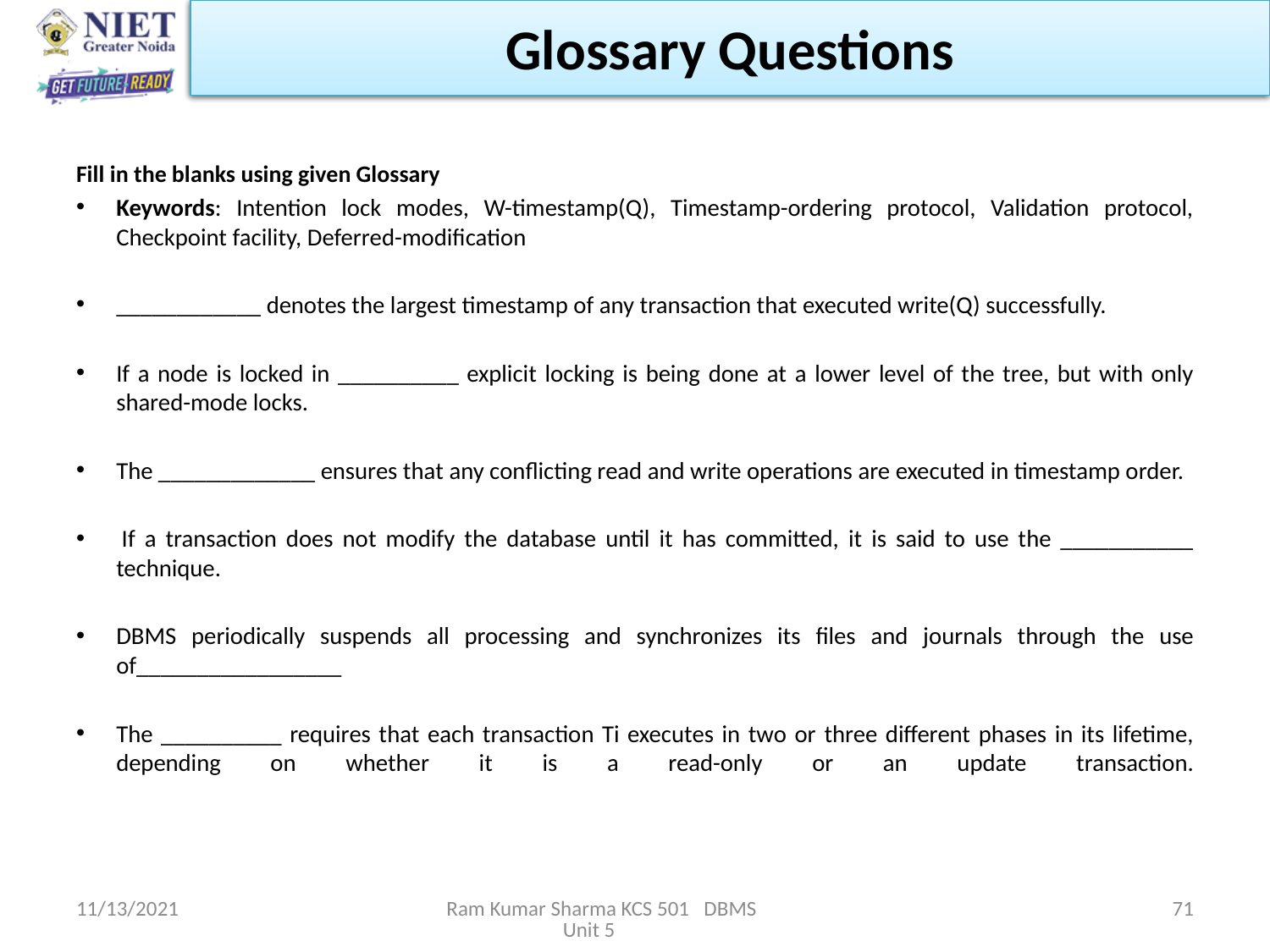

Glossary Questions
#
Fill in the blanks using given Glossary
Keywords: Intention lock modes, W-timestamp(Q), Timestamp-ordering protocol, Validation protocol, Checkpoint facility, Deferred-modification

____________ denotes the largest timestamp of any transaction that executed write(Q) successfully.

If a node is locked in __________ explicit locking is being done at a lower level of the tree, but with only shared-mode locks.

The _____________ ensures that any conflicting read and write operations are executed in timestamp order.

 If a transaction does not modify the database until it has committed, it is said to use the ___________ technique.

DBMS periodically suspends all processing and synchronizes its files and journals through the use of_________________

The __________ requires that each transaction Ti executes in two or three different phases in its lifetime, depending on whether it is a read-only or an update transaction.
11/13/2021
Ram Kumar Sharma KCS 501   DBMS                                     Unit 5
71